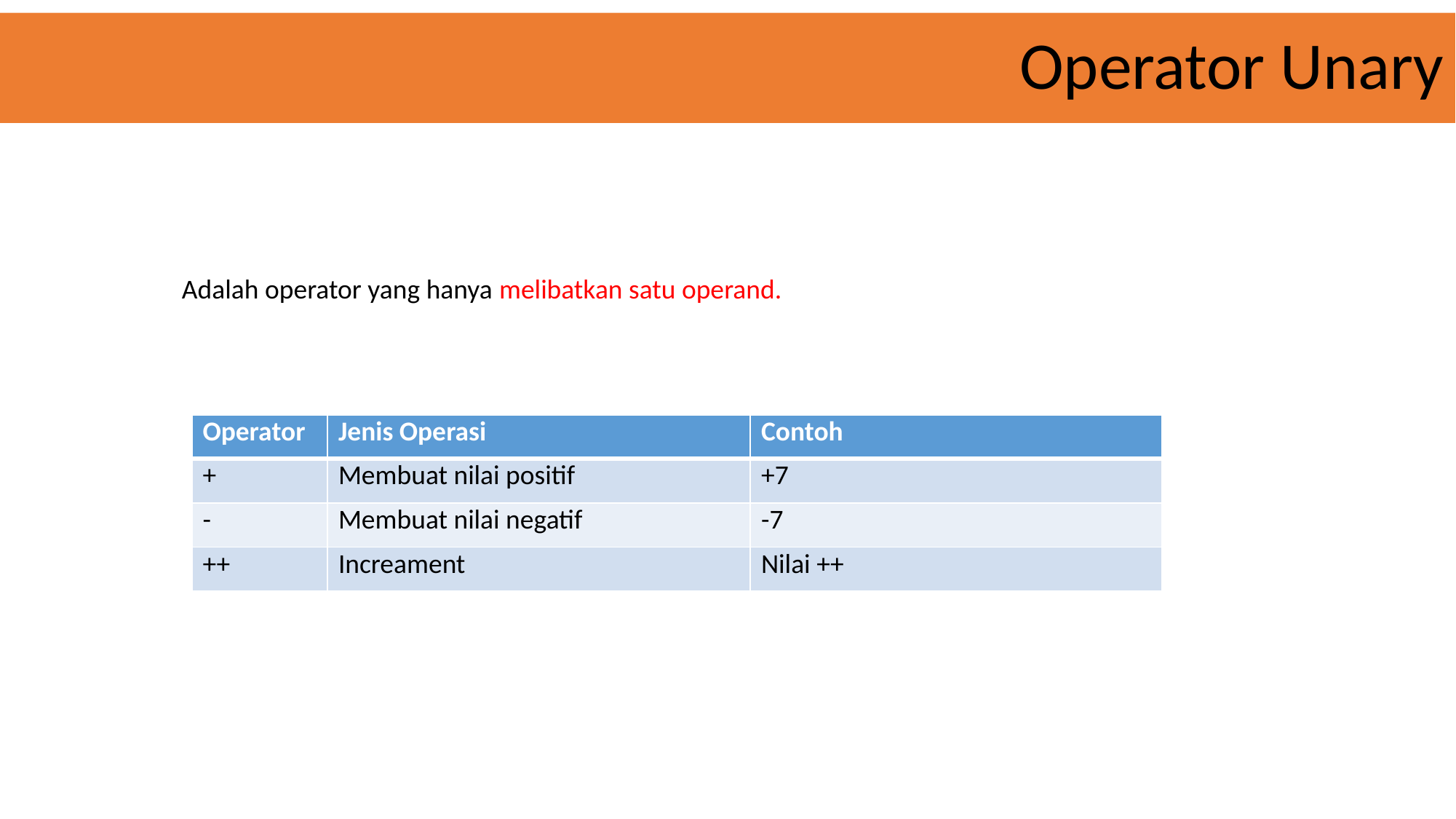

# Operator Unary
Adalah operator yang hanya melibatkan satu operand.
| Operator | Jenis Operasi | Contoh |
| --- | --- | --- |
| + | Membuat nilai positif | +7 |
| - | Membuat nilai negatif | -7 |
| ++ | Increament | Nilai ++ |